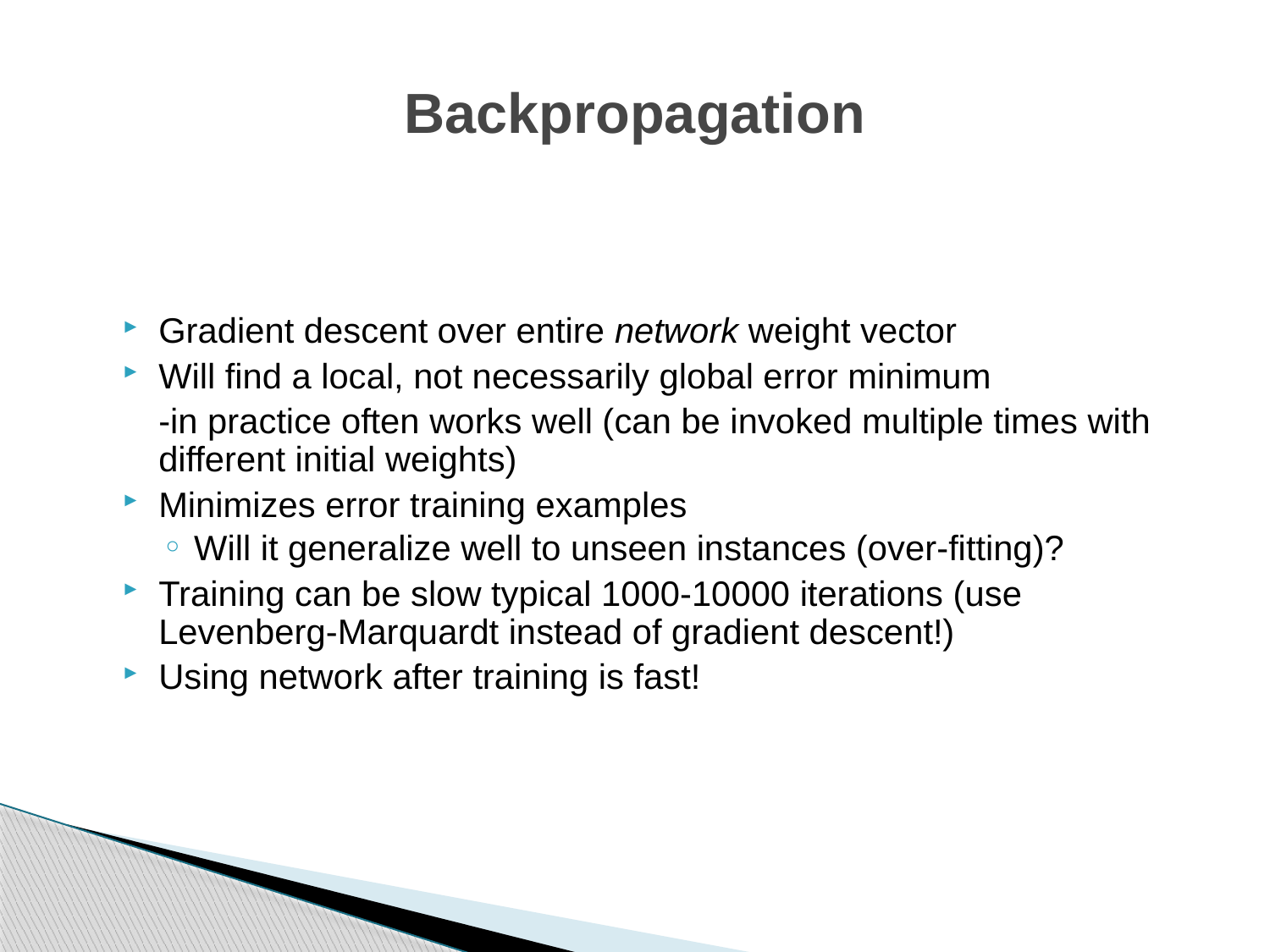

# Backpropagation
Gradient descent over entire network weight vector
Will find a local, not necessarily global error minimum
	-in practice often works well (can be invoked multiple times with different initial weights)
Minimizes error training examples
Will it generalize well to unseen instances (over-fitting)?
Training can be slow typical 1000-10000 iterations (use Levenberg-Marquardt instead of gradient descent!)
Using network after training is fast!